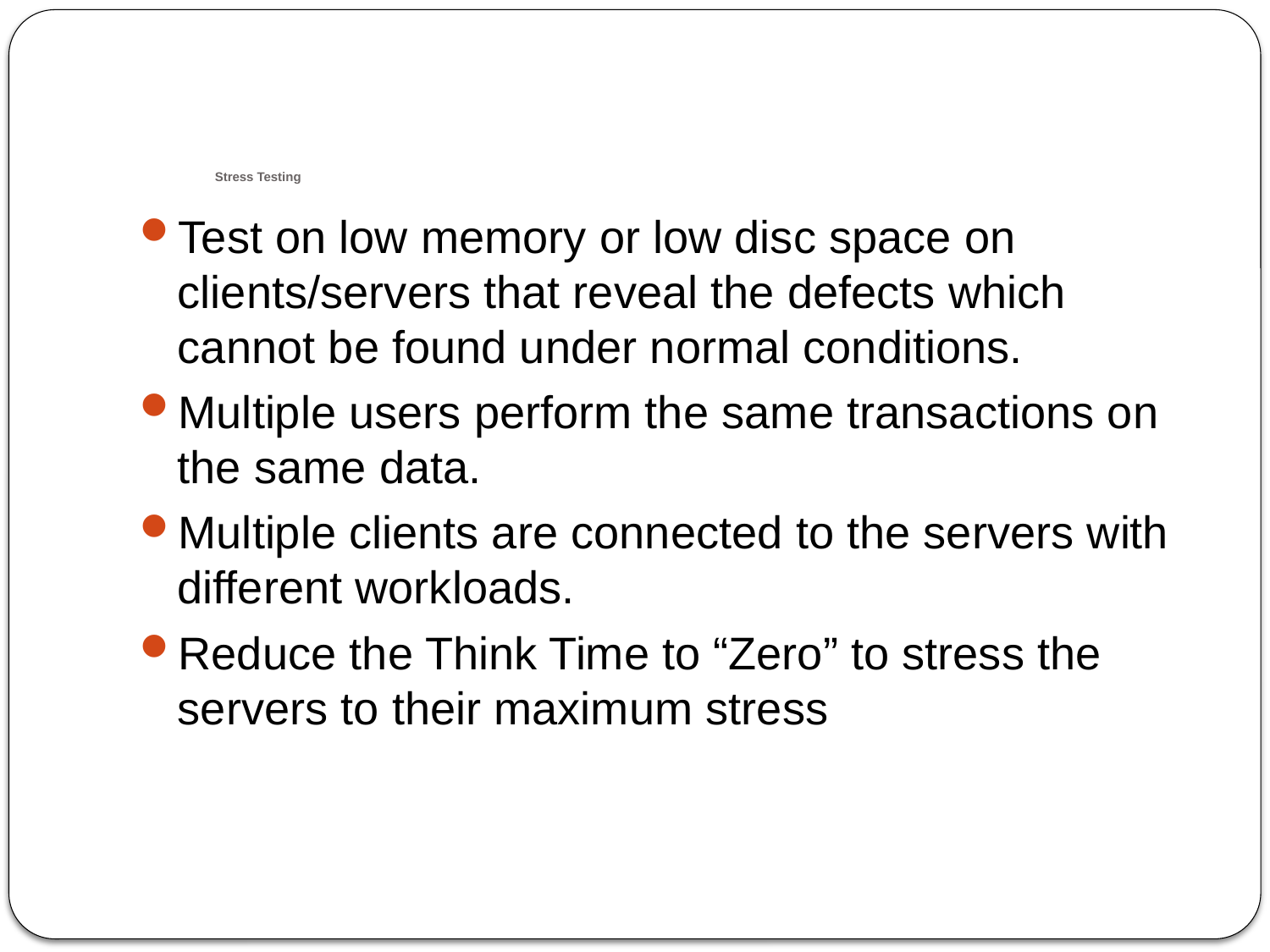

# Stress Testing
Test on low memory or low disc space on clients/servers that reveal the defects which cannot be found under normal conditions.
Multiple users perform the same transactions on the same data.
Multiple clients are connected to the servers with different workloads.
Reduce the Think Time to “Zero” to stress the servers to their maximum stress